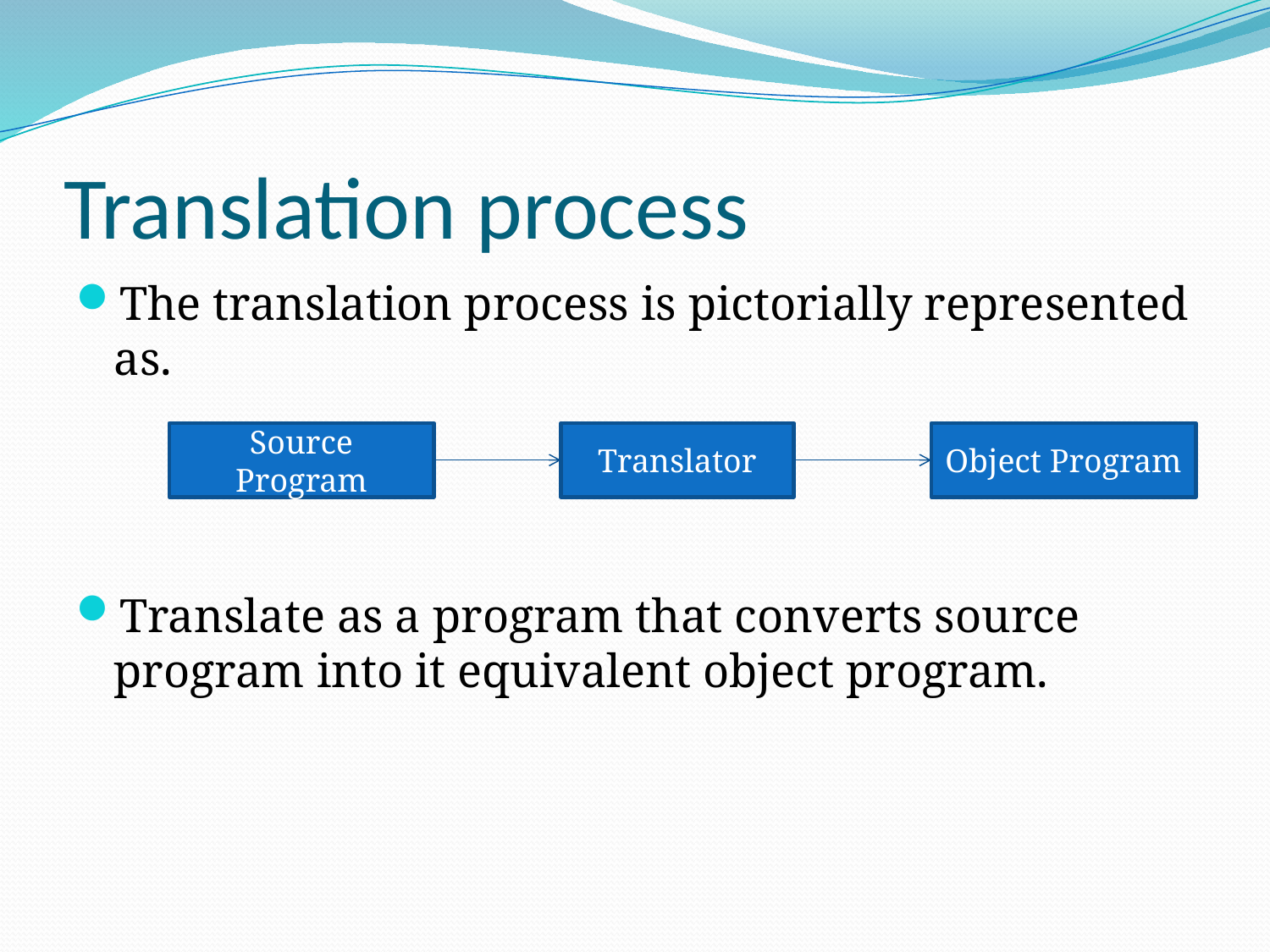

# Translation process
The translation process is pictorially represented as.

Translate as a program that converts source program into it equivalent object program.
Source Program
Translator
Object Program